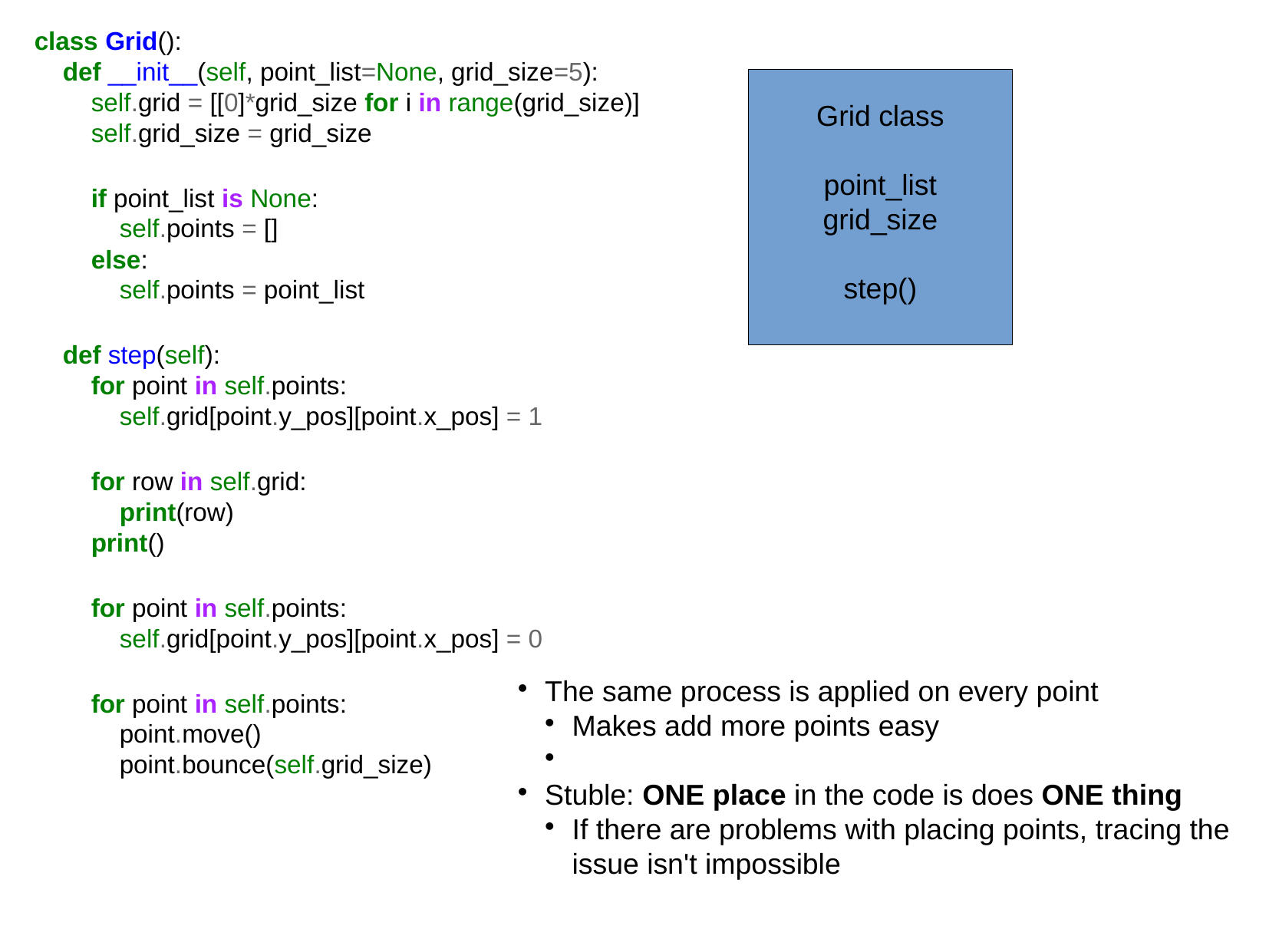

class Grid():
    def __init__(self, point_list=None, grid_size=5):
        self.grid = [[0]*grid_size for i in range(grid_size)]
        self.grid_size = grid_size

        if point_list is None:
            self.points = []
        else:
            self.points = point_list

    def step(self):
        for point in self.points:
            self.grid[point.y_pos][point.x_pos] = 1

        for row in self.grid:
            print(row)
        print()

        for point in self.points:
            self.grid[point.y_pos][point.x_pos] = 0

        for point in self.points:
            point.move()
            point.bounce(self.grid_size)

Grid class

point_list
grid_size

step()
The same process is applied on every point
Makes add more points easy

Stuble: ONE place in the code is does ONE thing
If there are problems with placing points, tracing the issue isn't impossible